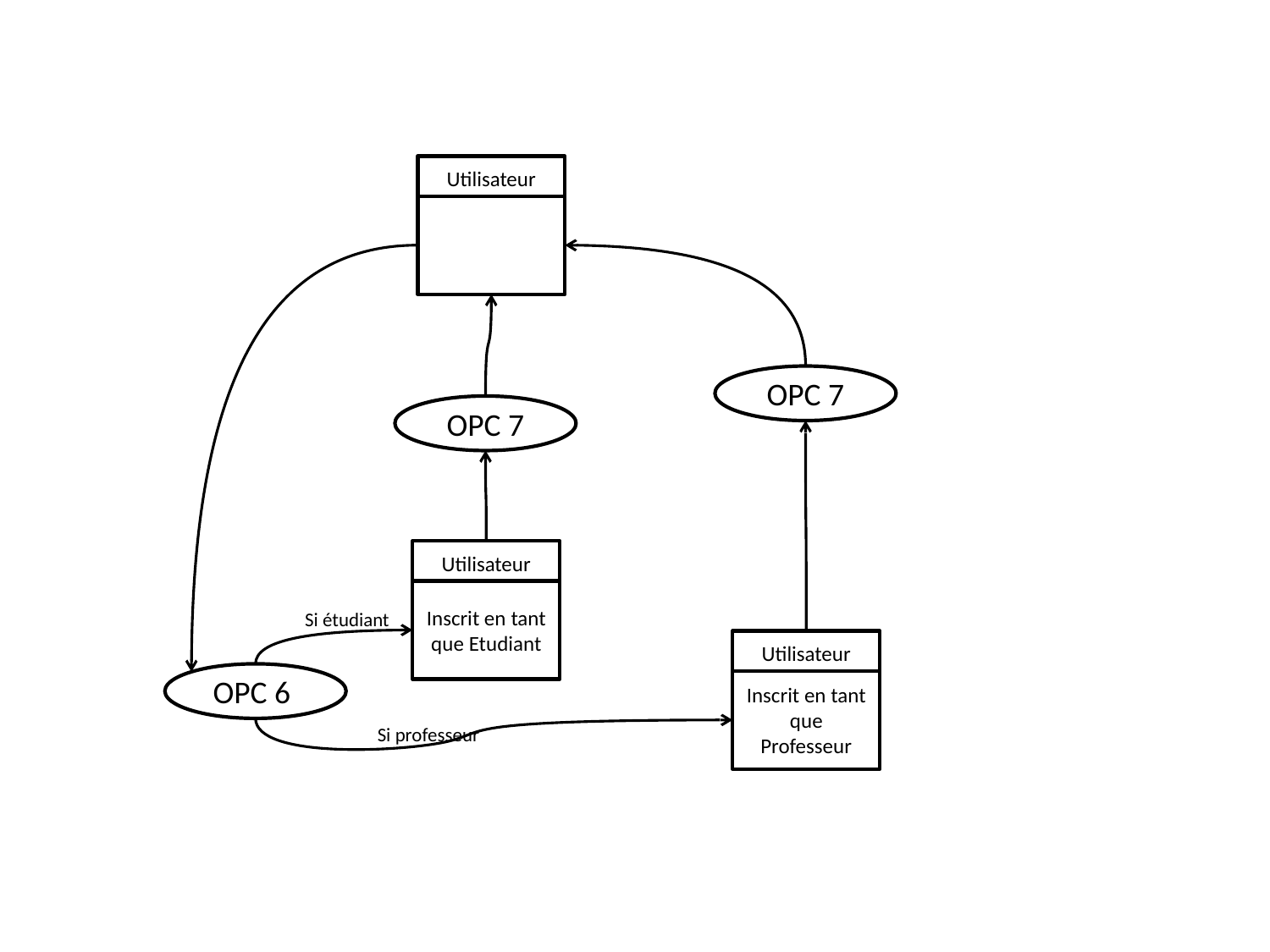

Utilisateur

Utilisateur
Inscrit en tant que Etudiant
Si étudiant
Utilisateur
OPC 6
Inscrit en tant que Professeur
Si professeur
OPC 7
OPC 7